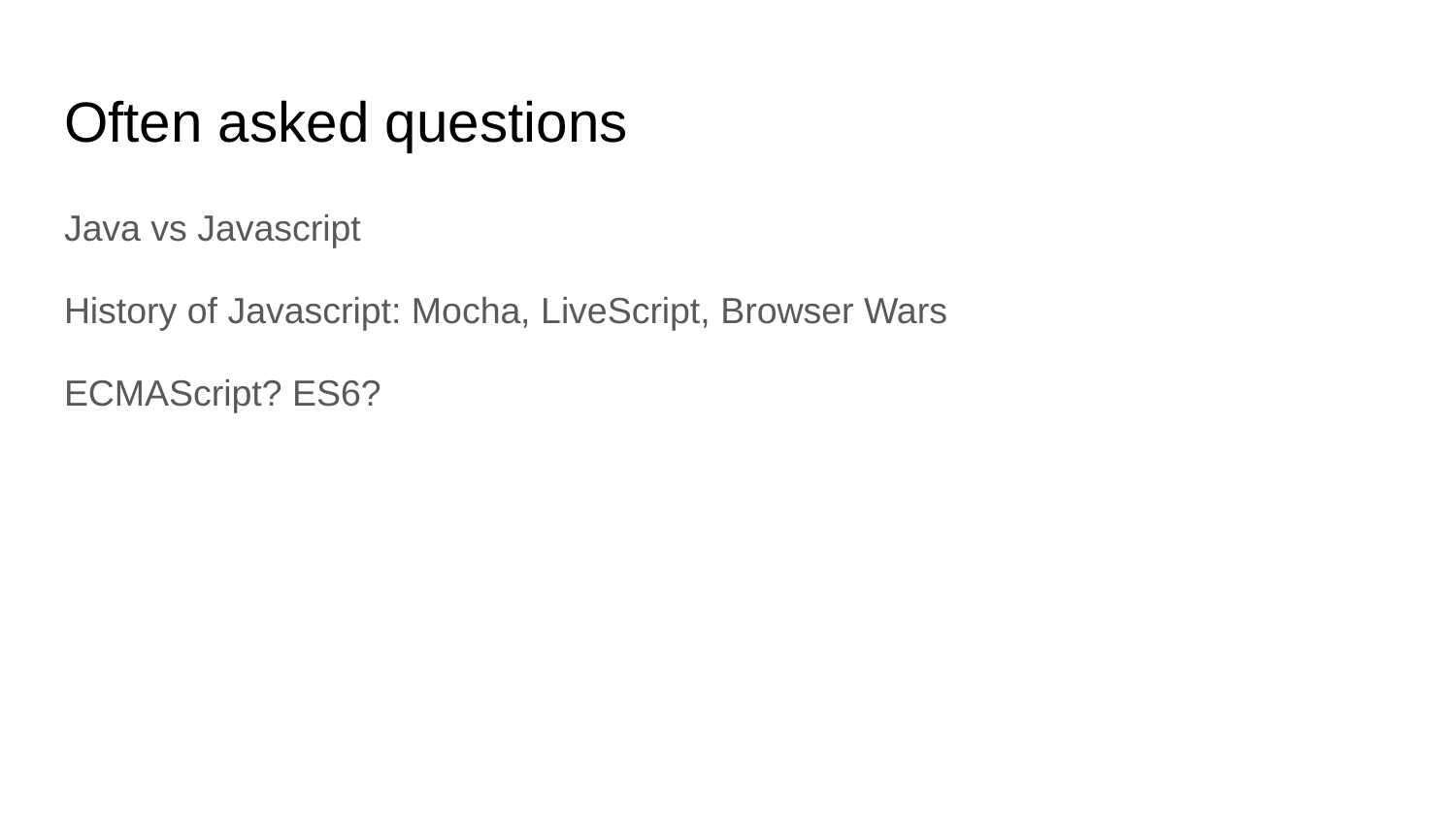

# Often asked questions
Java vs Javascript
History of Javascript: Mocha, LiveScript, Browser Wars
ECMAScript? ES6?